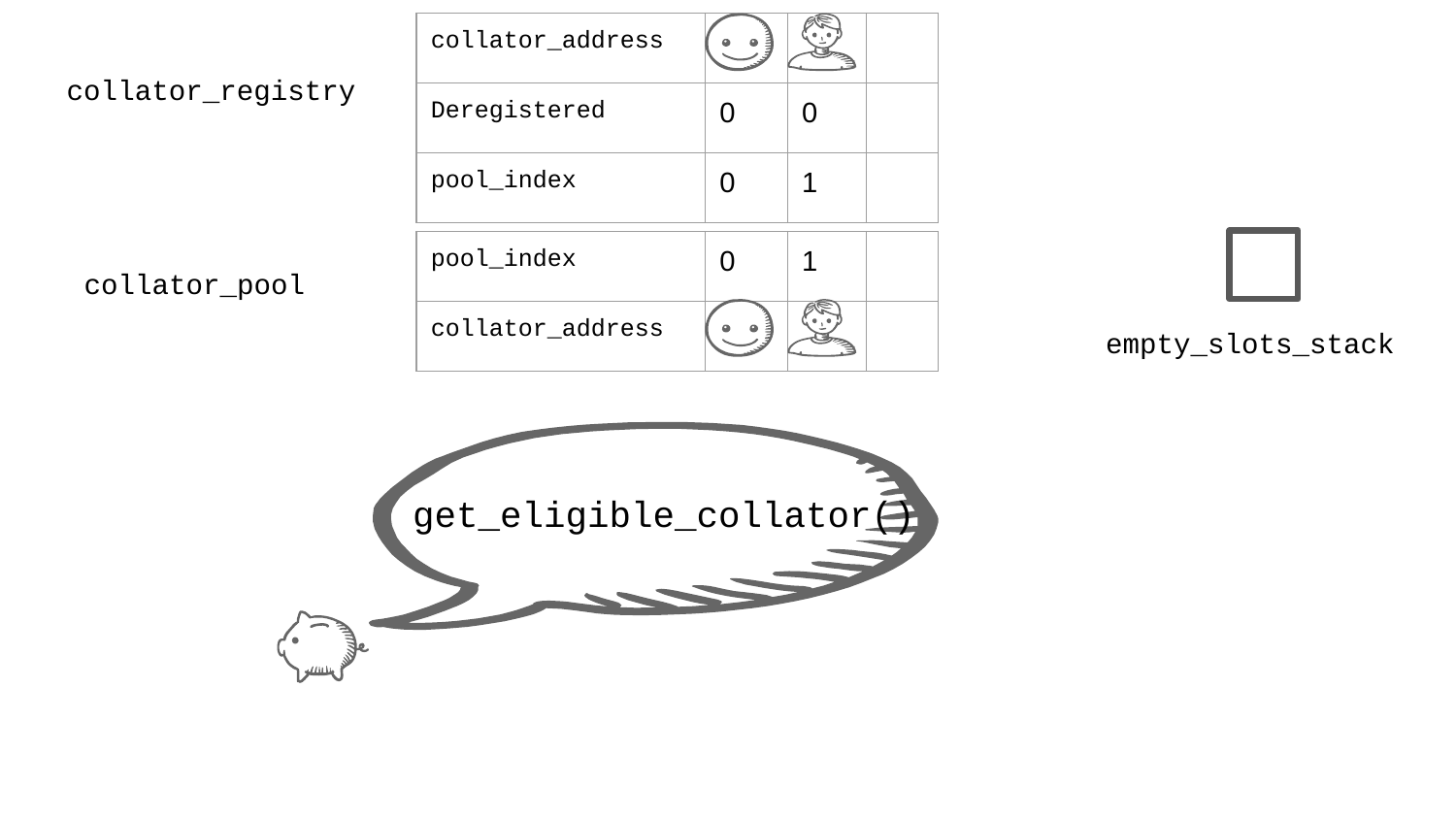

| collator\_address |  |  |  |
| --- | --- | --- | --- |
| Deregistered | 0 | 0 |  |
| pool\_index | 0 | 1 |  |

collator_registry

| pool\_index | 0 | 1 |  |
| --- | --- | --- | --- |
| collator\_address |  |  |  |
collator_pool

empty_slots_stack

get_eligible_collator()